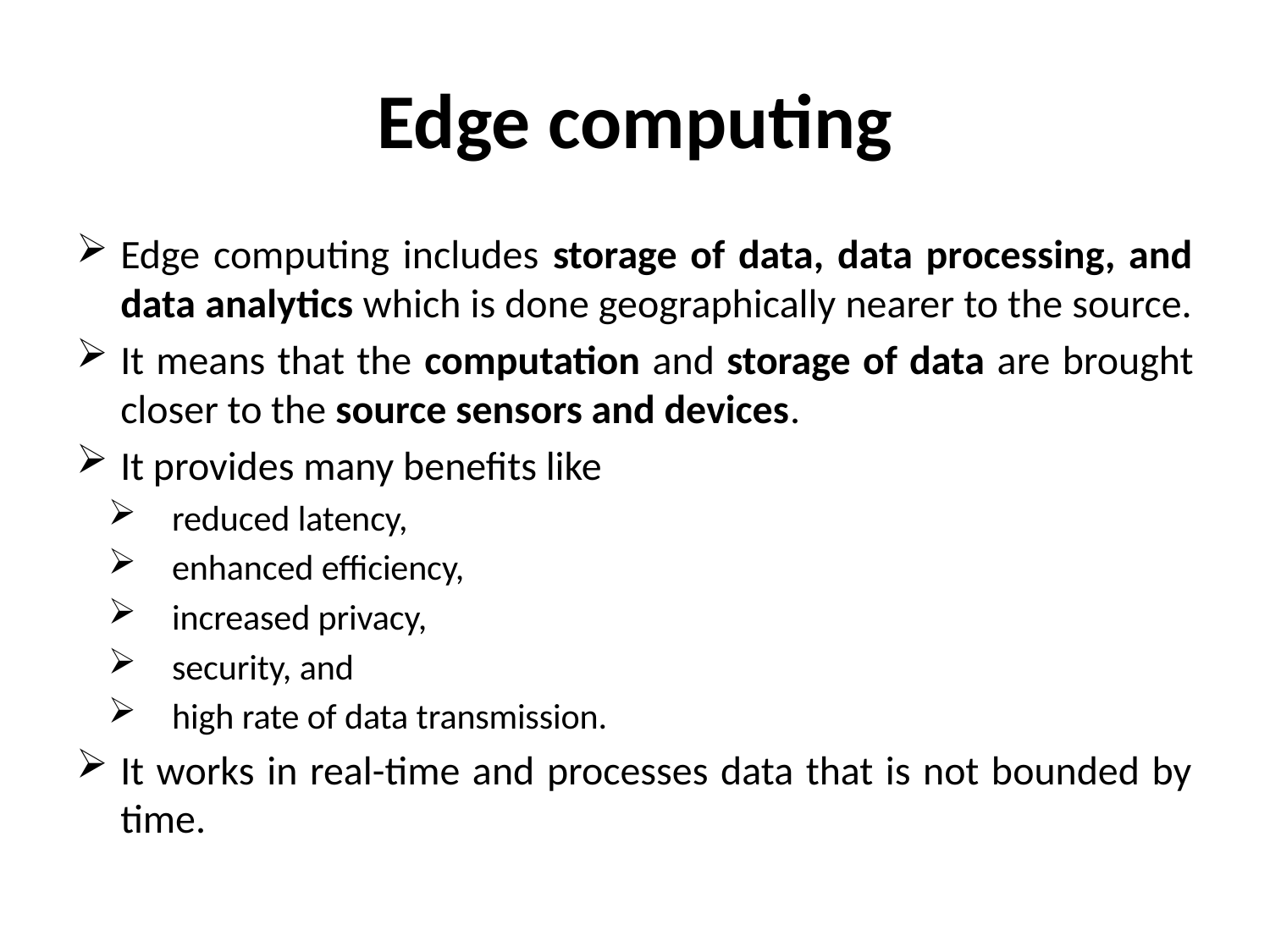

# Edge computing
Edge computing includes storage of data, data processing, and data analytics which is done geographically nearer to the source.
It means that the computation and storage of data are brought closer to the source sensors and devices.
It provides many benefits like
reduced latency,
enhanced efficiency,
increased privacy,
security, and
high rate of data transmission.
It works in real-time and processes data that is not bounded by time.